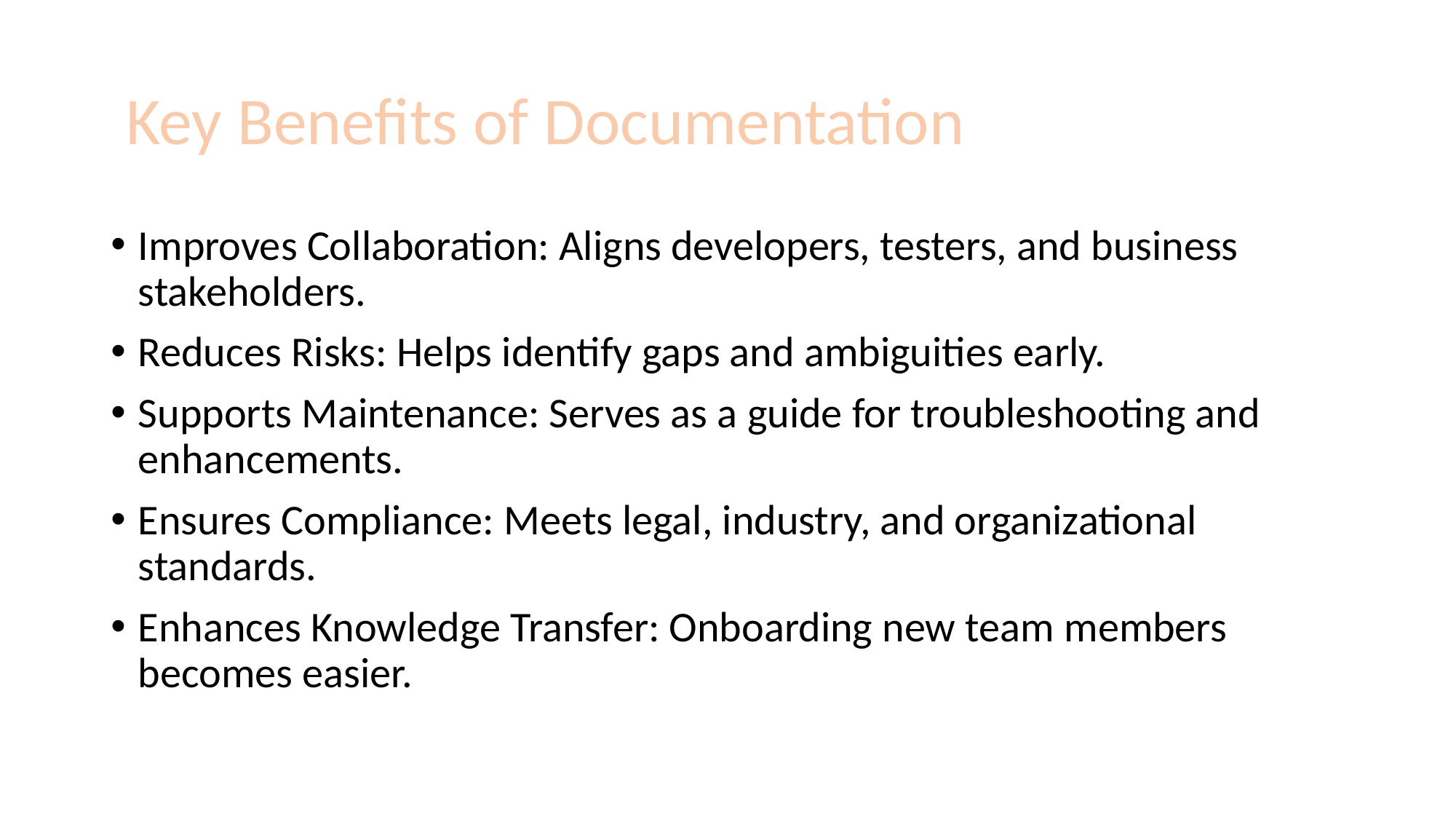

# Key Benefits of Documentation
Improves Collaboration: Aligns developers, testers, and business stakeholders.
Reduces Risks: Helps identify gaps and ambiguities early.
Supports Maintenance: Serves as a guide for troubleshooting and enhancements.
Ensures Compliance: Meets legal, industry, and organizational standards.
Enhances Knowledge Transfer: Onboarding new team members becomes easier.